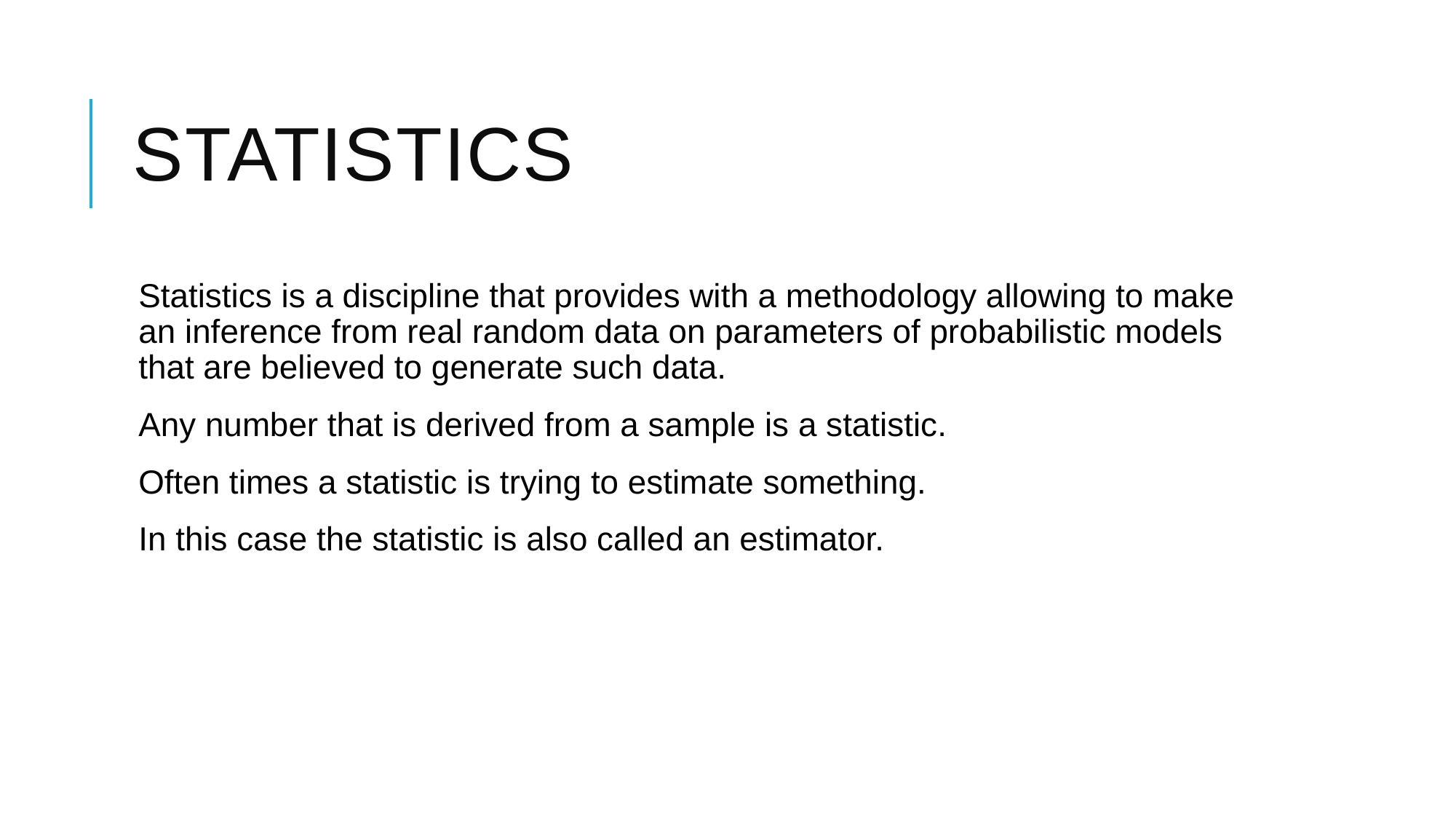

# Statistics
Statistics is a discipline that provides with a methodology allowing to make an inference from real random data on parameters of probabilistic models that are believed to generate such data.
Any number that is derived from a sample is a statistic.
Often times a statistic is trying to estimate something.
In this case the statistic is also called an estimator.